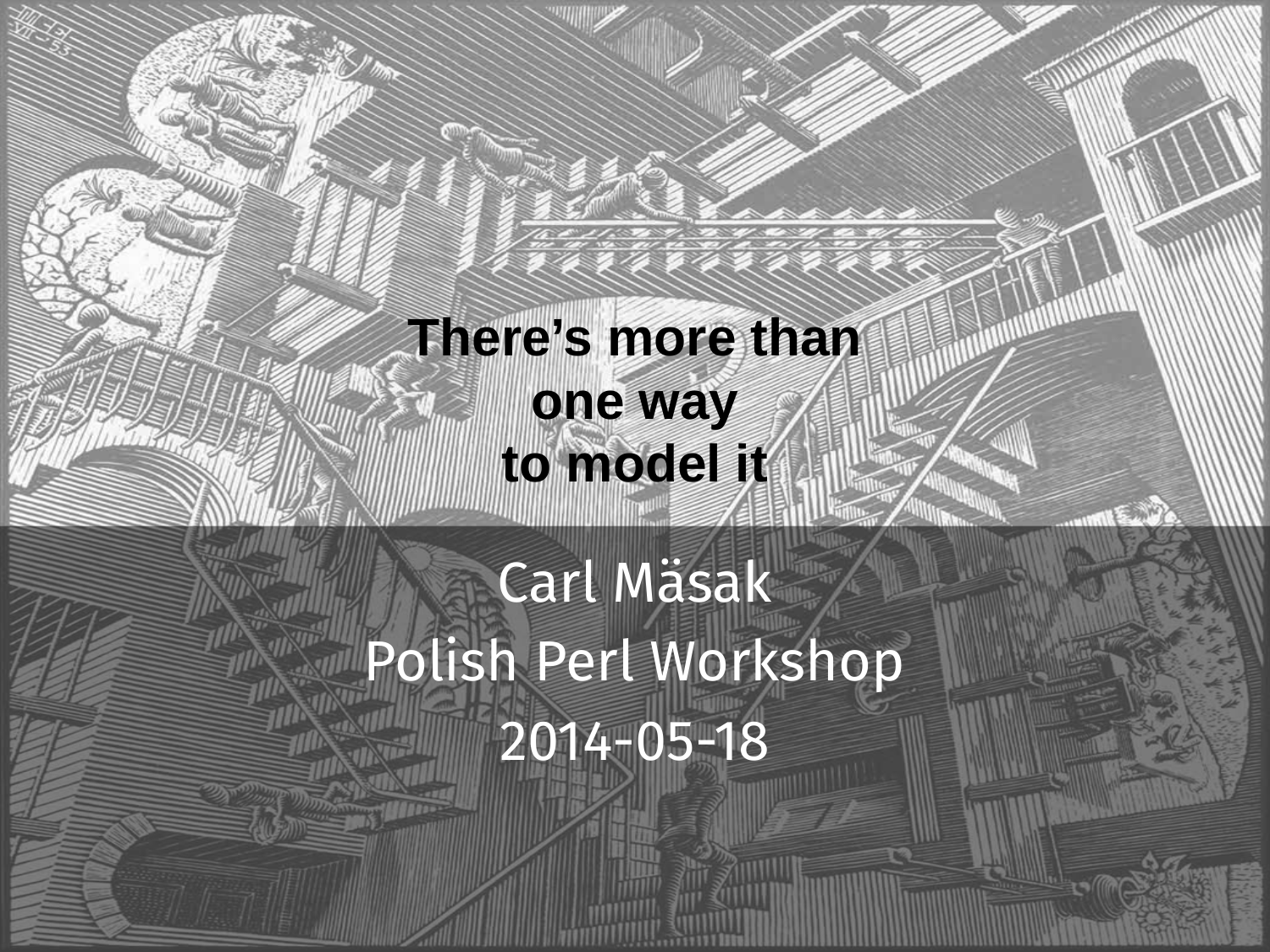

# There’s more than one way to model it

Carl Mäsak
Polish Perl Workshop
2014-05-18